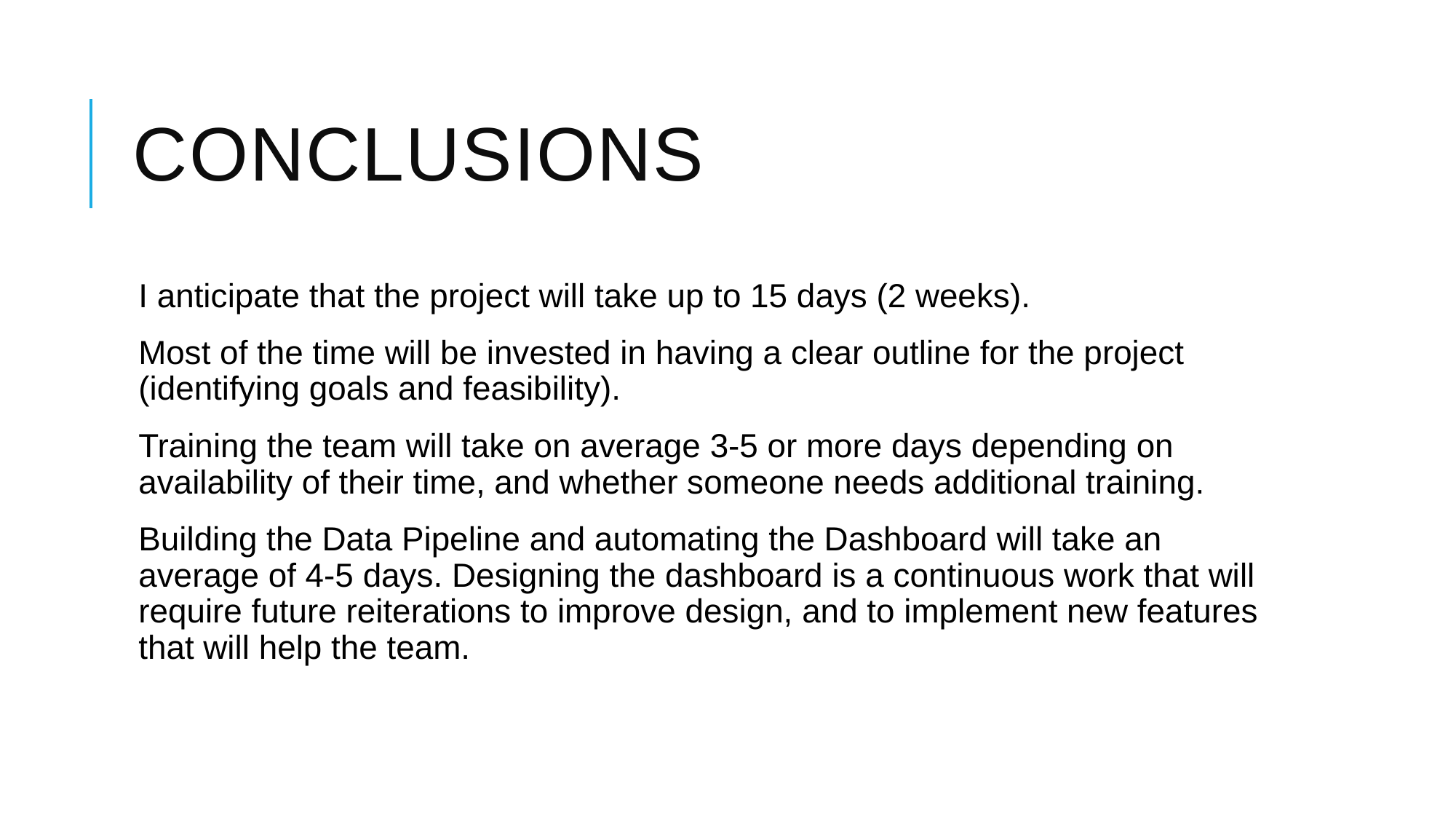

# Conclusions
I anticipate that the project will take up to 15 days (2 weeks).
Most of the time will be invested in having a clear outline for the project (identifying goals and feasibility).
Training the team will take on average 3-5 or more days depending on availability of their time, and whether someone needs additional training.
Building the Data Pipeline and automating the Dashboard will take an average of 4-5 days. Designing the dashboard is a continuous work that will require future reiterations to improve design, and to implement new features that will help the team.